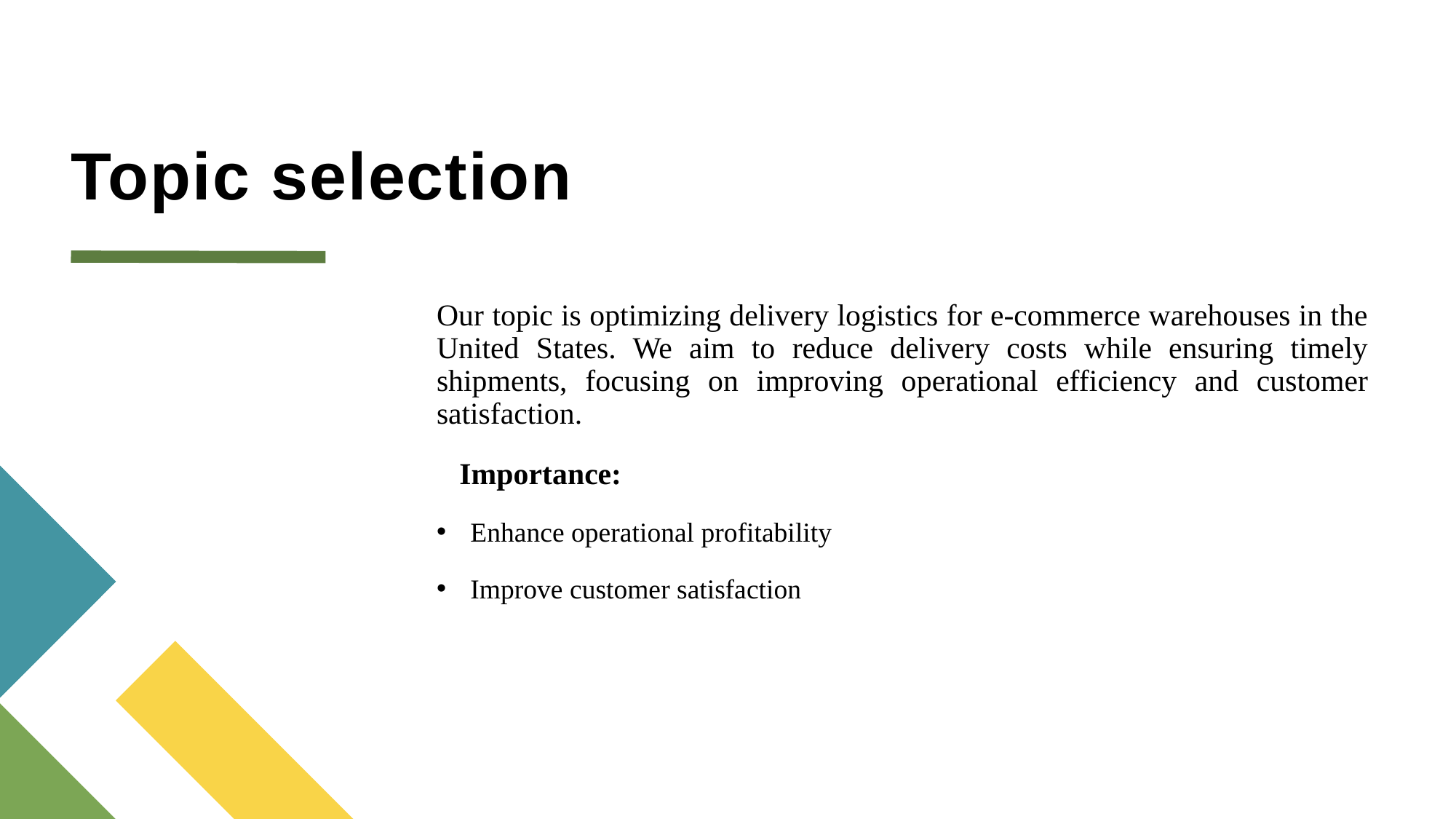

# Topic selection
Our topic is optimizing delivery logistics for e-commerce warehouses in the United States. We aim to reduce delivery costs while ensuring timely shipments, focusing on improving operational efficiency and customer satisfaction.
   Importance:
Enhance operational profitability
Improve customer satisfaction